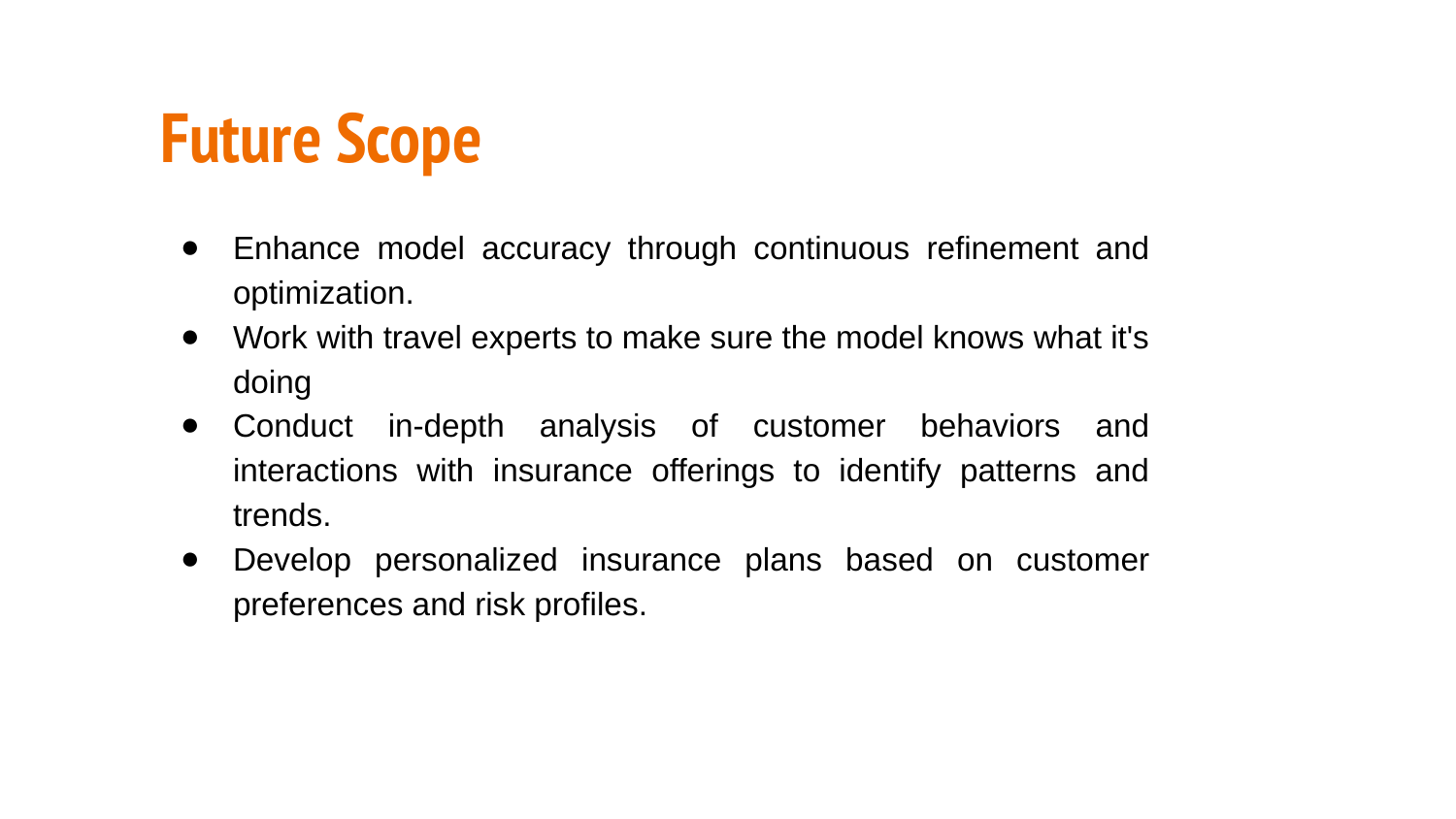

# Future Scope
Enhance model accuracy through continuous refinement and optimization.
Work with travel experts to make sure the model knows what it's doing
Conduct in-depth analysis of customer behaviors and interactions with insurance offerings to identify patterns and trends.
Develop personalized insurance plans based on customer preferences and risk profiles.